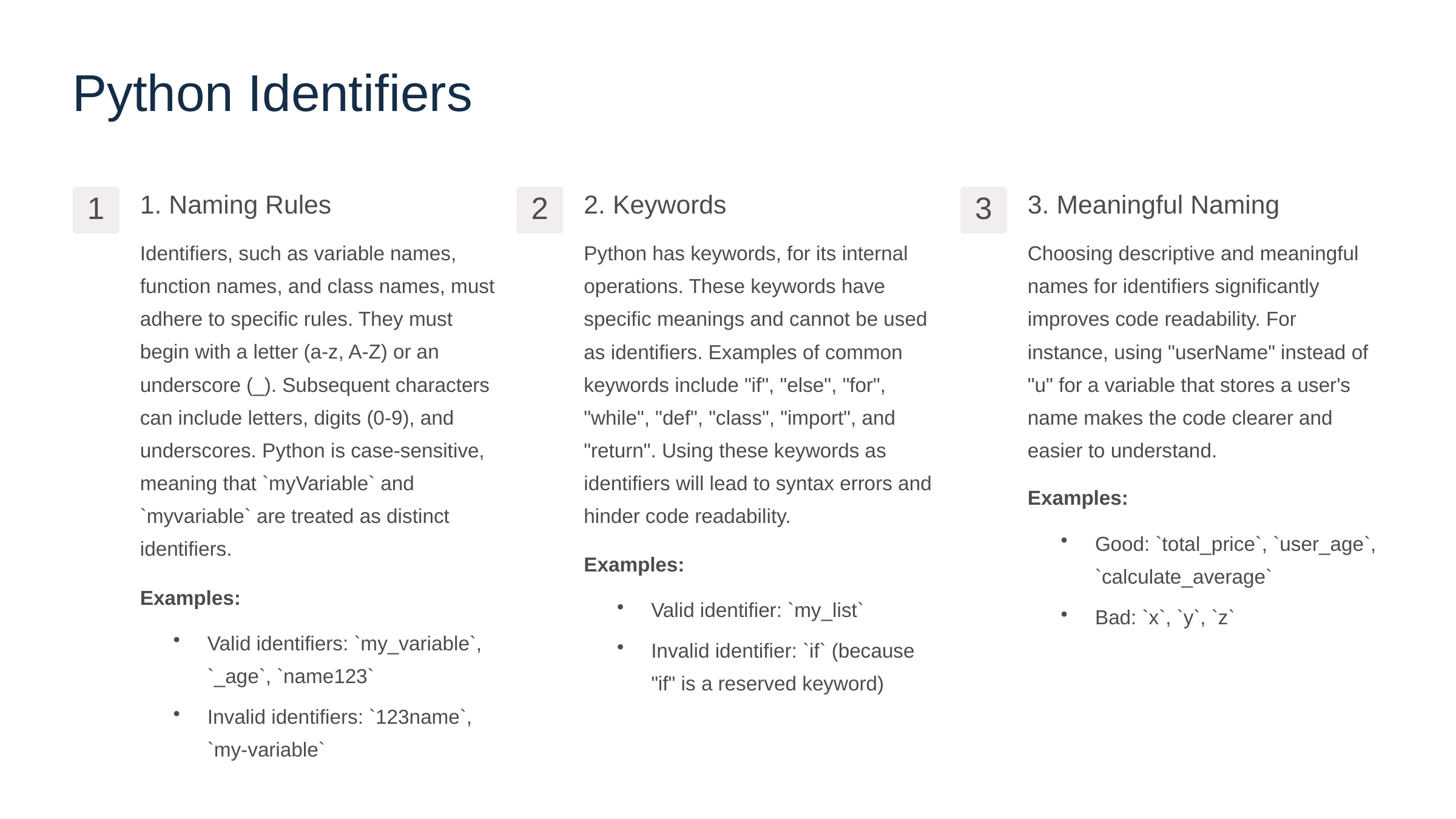

Python Identifiers

1. Naming Rules

2. Keywords

3. Meaningful Naming
1
2
3
Identifiers, such as variable names, function names, and class names, must adhere to specific rules. They must begin with a letter (a-z, A-Z) or an underscore (_). Subsequent characters can include letters, digits (0-9), and underscores. Python is case-sensitive, meaning that `myVariable` and `myvariable` are treated as distinct identifiers.
Python has keywords, for its internal operations. These keywords have specific meanings and cannot be used as identifiers. Examples of common keywords include "if", "else", "for", "while", "def", "class", "import", and "return". Using these keywords as identifiers will lead to syntax errors and hinder code readability.
Choosing descriptive and meaningful names for identifiers significantly improves code readability. For instance, using "userName" instead of "u" for a variable that stores a user's name makes the code clearer and easier to understand.
Examples:
Good: `total_price`, `user_age`, `calculate_average`
Examples:
Examples:
Valid identifier: `my_list`
Bad: `x`, `y`, `z`
Valid identifiers: `my_variable`, `_age`, `name123`
Invalid identifier: `if` (because "if" is a reserved keyword)
Invalid identifiers: `123name`, `my-variable`